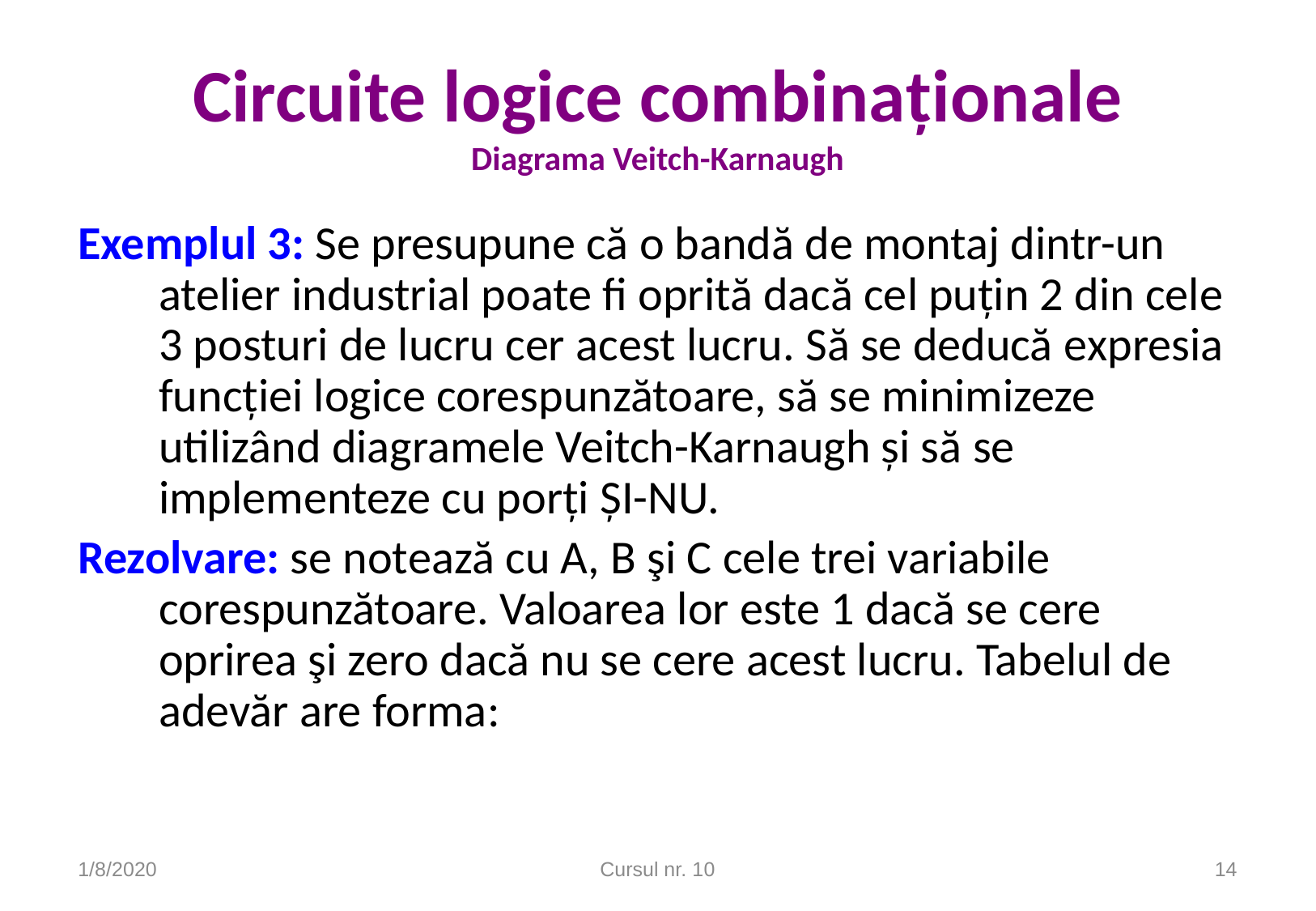

# Circuite logice combinaționale Diagrama Veitch-Karnaugh
Exemplul 3: Se presupune că o bandă de montaj dintr-un atelier industrial poate fi oprită dacă cel puţin 2 din cele 3 posturi de lucru cer acest lucru. Să se deducă expresia funcţiei logice corespunzătoare, să se minimizeze utilizând diagramele Veitch-Karnaugh şi să se implementeze cu porţi ŞI-NU.
Rezolvare: se notează cu A, B şi C cele trei variabile corespunzătoare. Valoarea lor este 1 dacă se cere oprirea şi zero dacă nu se cere acest lucru. Tabelul de adevăr are forma:
1/8/2020
Cursul nr. 10
14